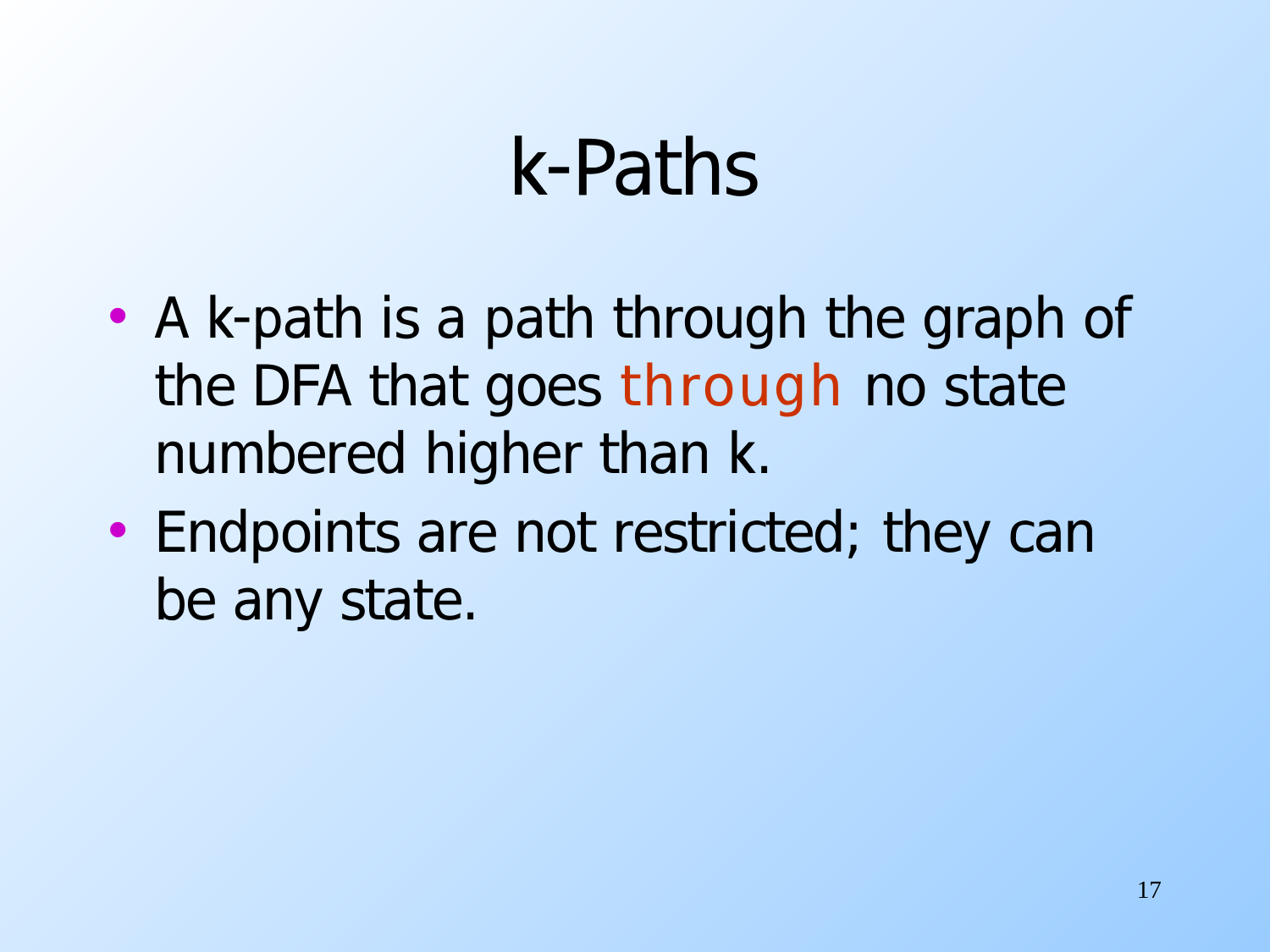

# k-Paths
A k-path is a path through the graph of the DFA that goes through no state numbered higher than k.
Endpoints are not restricted; they can be any state.
17